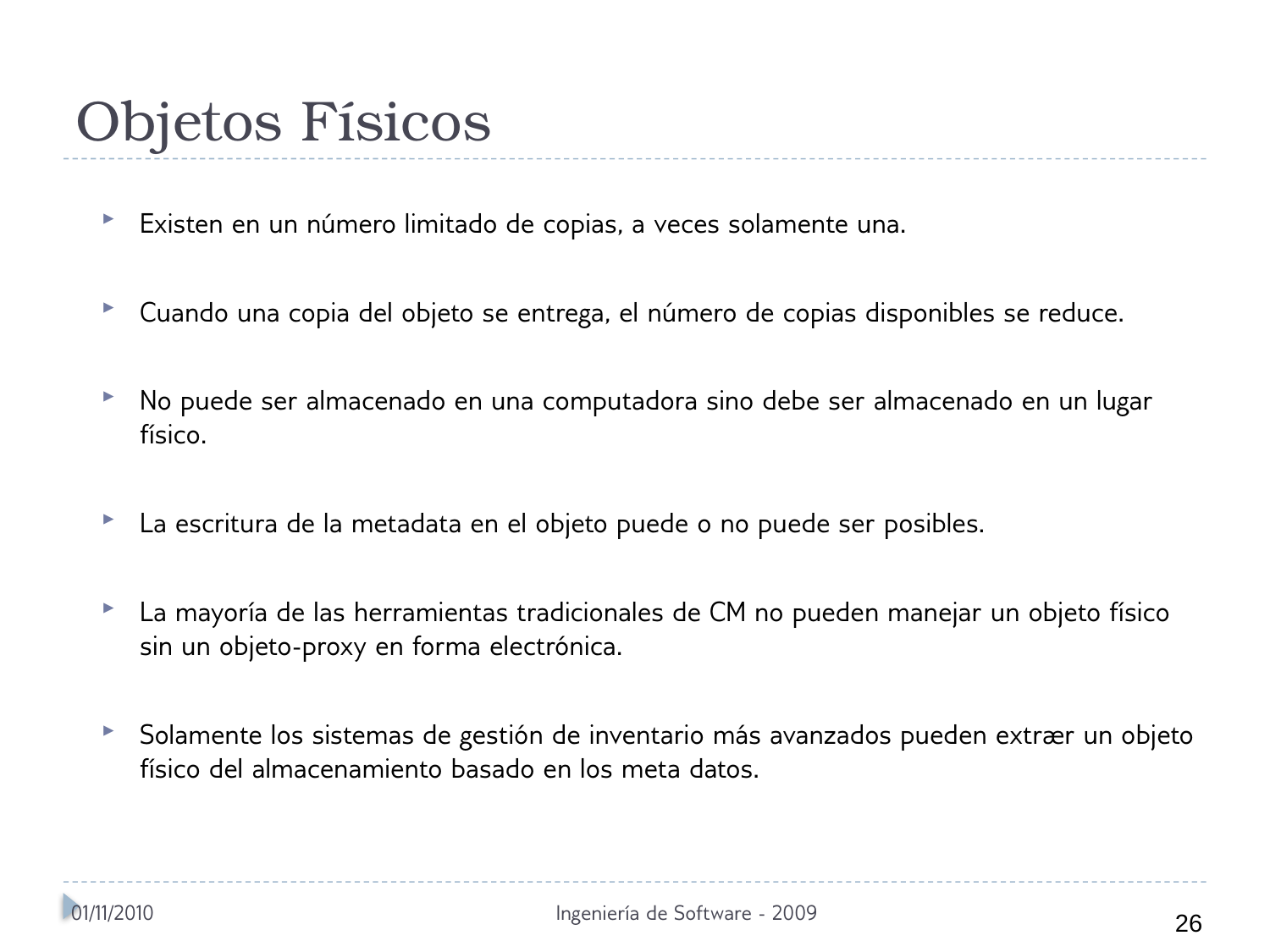

# Objetos Físicos
Existen en un número limitado de copias, a veces solamente una.

Cuando una copia del objeto se entrega, el número de copias disponibles se reduce.

No puede ser almacenado en una computadora sino debe ser almacenado en un lugar físico.

La escritura de la metadata en el objeto puede o no puede ser posibles.

La mayoría de las herramientas tradicionales de CM no pueden manejar un objeto físico sin un objeto-proxy en forma electrónica.

Solamente los sistemas de gestión de inventario más avanzados pueden extraer un objeto físico del almacenamiento basado en los meta datos.

01/11/2010
Ingeniería de Software - 2009
26